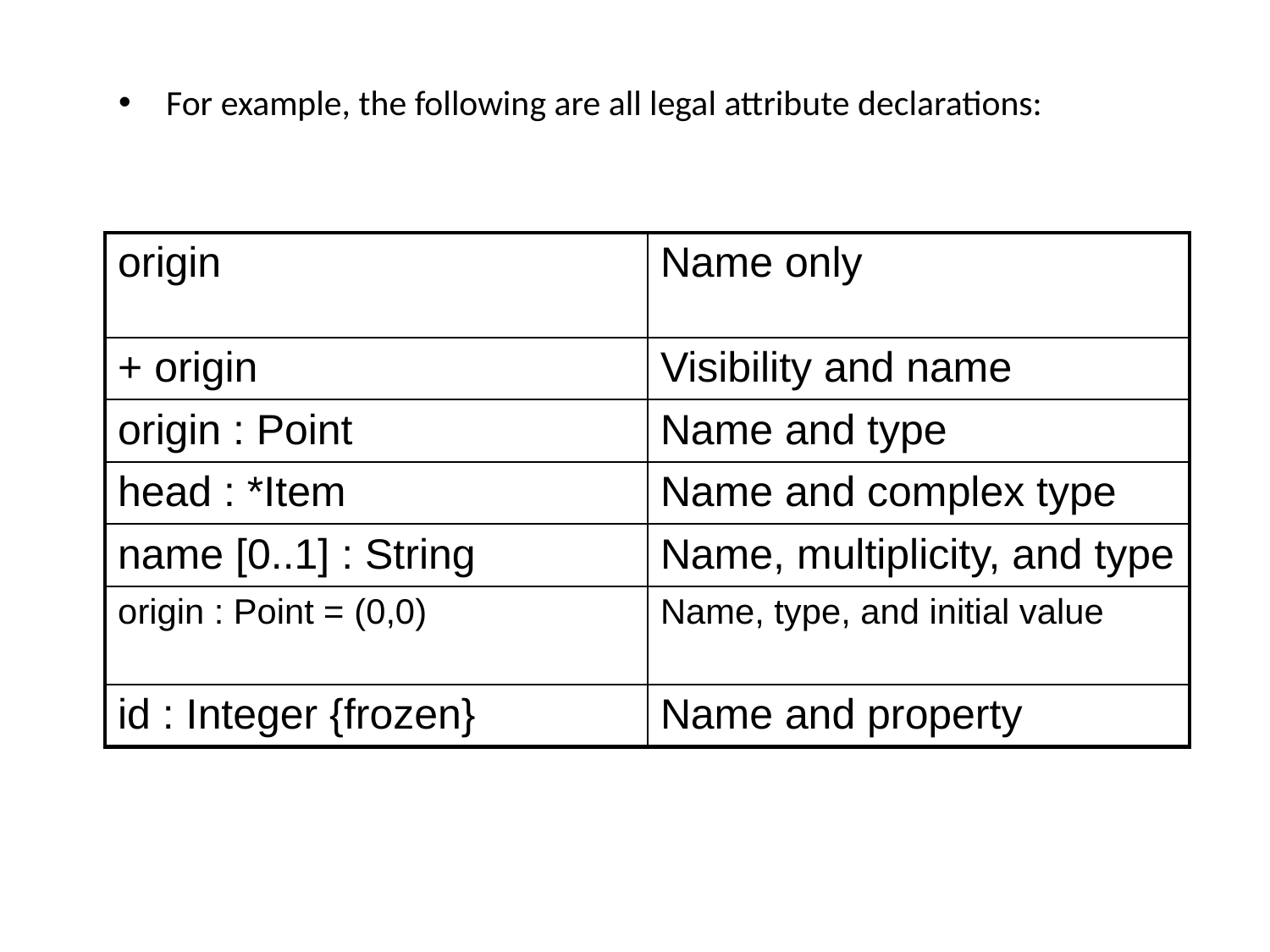

For example, the following are all legal attribute declarations:

| origin | Name only |
| --- | --- |
| + origin | Visibility and name |
| origin : Point | Name and type |
| head : \*Item | Name and complex type |
| name [0..1] : String | Name, multiplicity, and type |
| origin : Point = (0,0) | Name, type, and initial value |
| id : Integer {frozen} | Name and property |